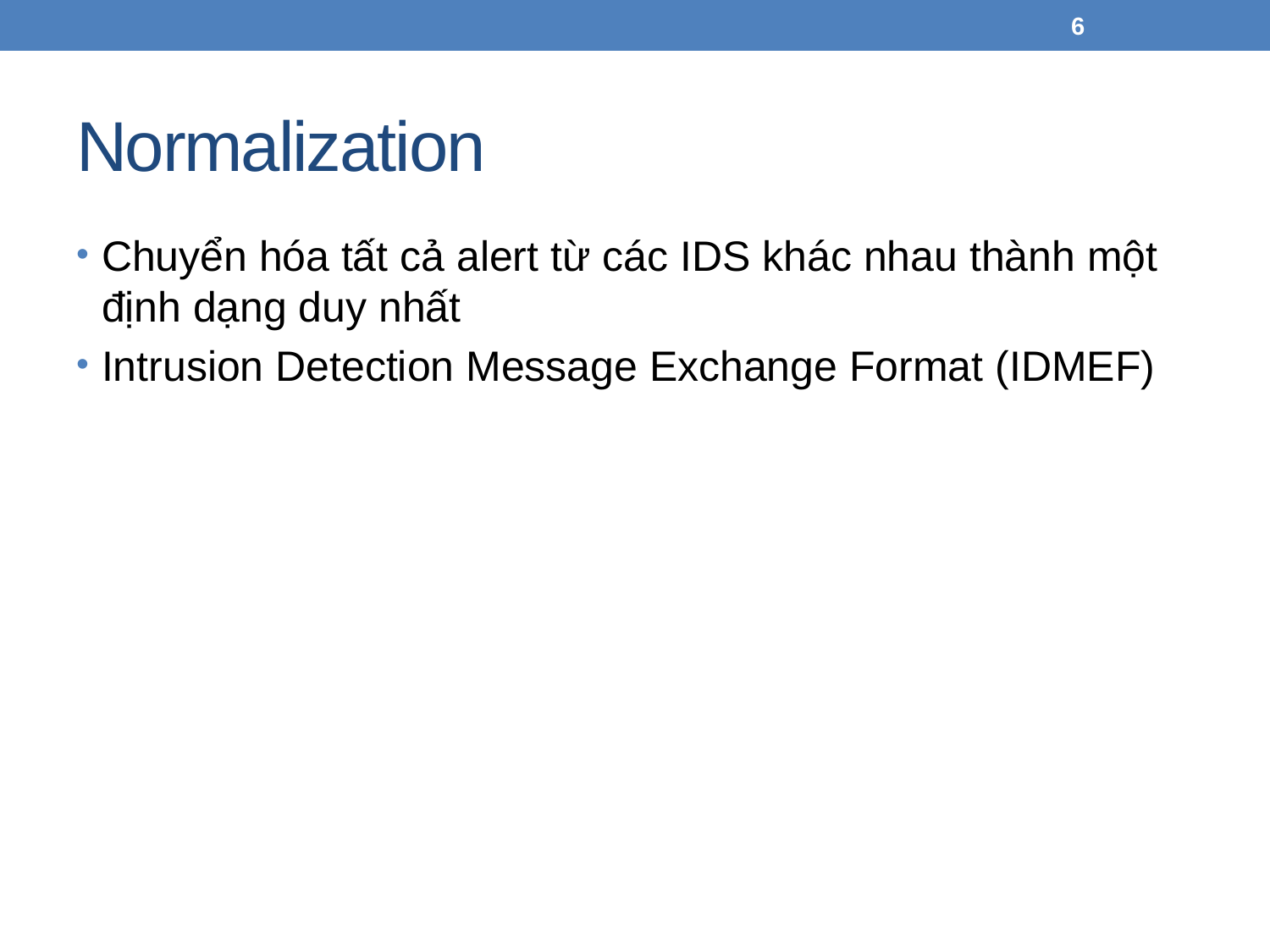

6
# Normalization
Chuyển hóa tất cả alert từ các IDS khác nhau thành một định dạng duy nhất
Intrusion Detection Message Exchange Format (IDMEF)